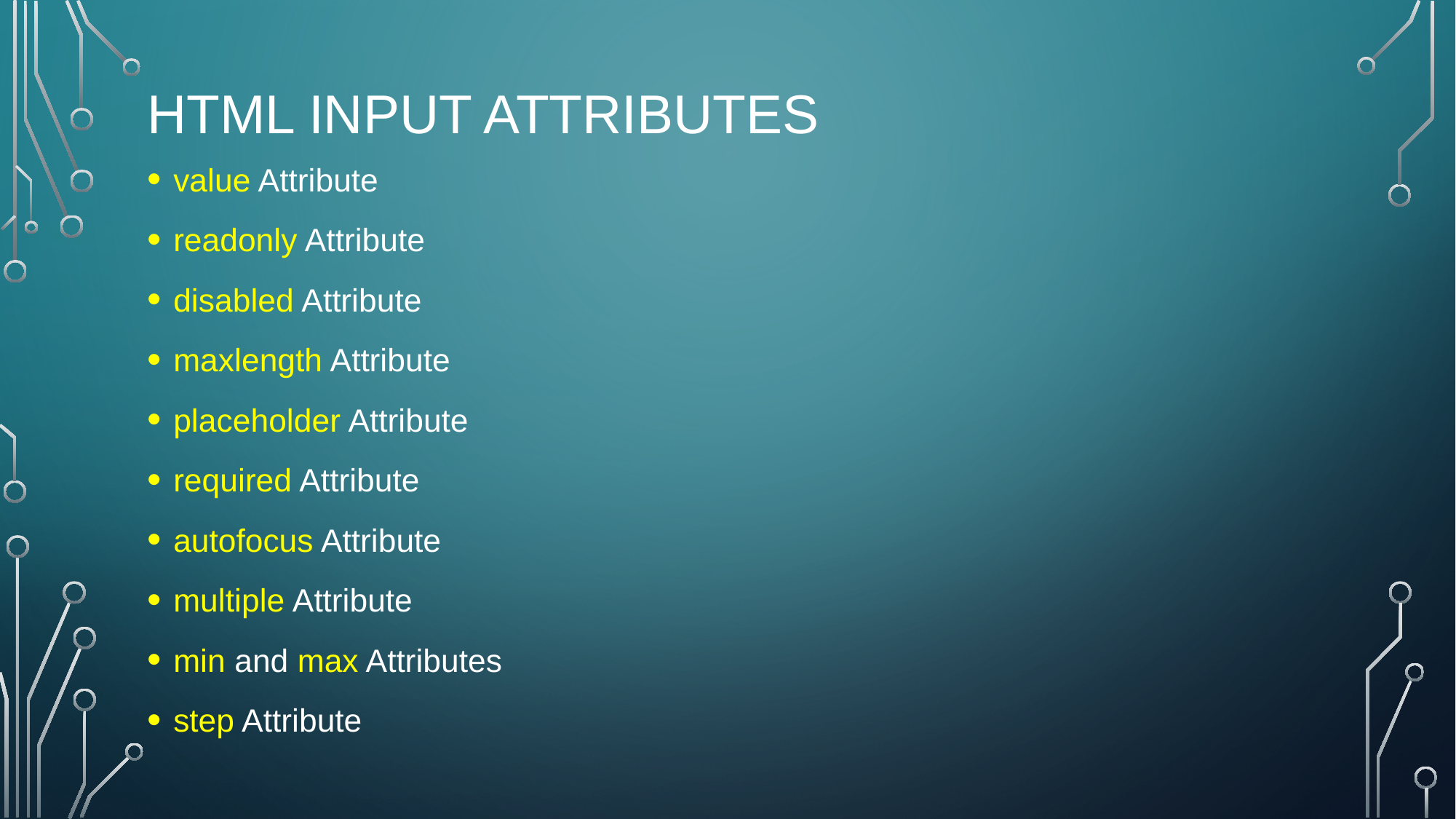

# HTML Input Attributes
value Attribute
readonly Attribute
disabled Attribute
maxlength Attribute
placeholder Attribute
required Attribute
autofocus Attribute
multiple Attribute
min and max Attributes
step Attribute